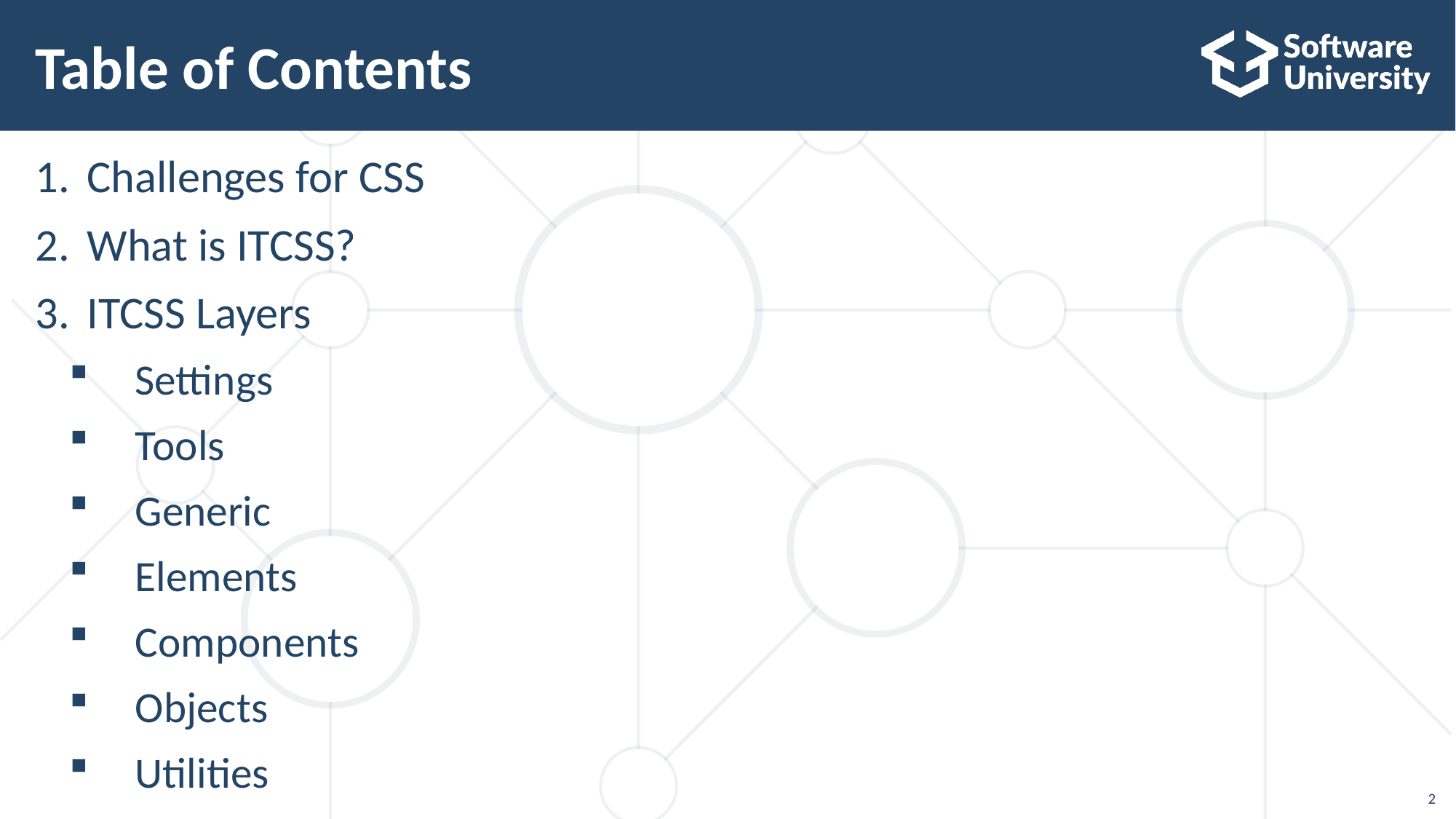

# Table of Contents
Challenges for CSS
What is ITCSS?
ITCSS Layers
Settings
Tools
Generic
Elements
Components
Objects
Utilities

2